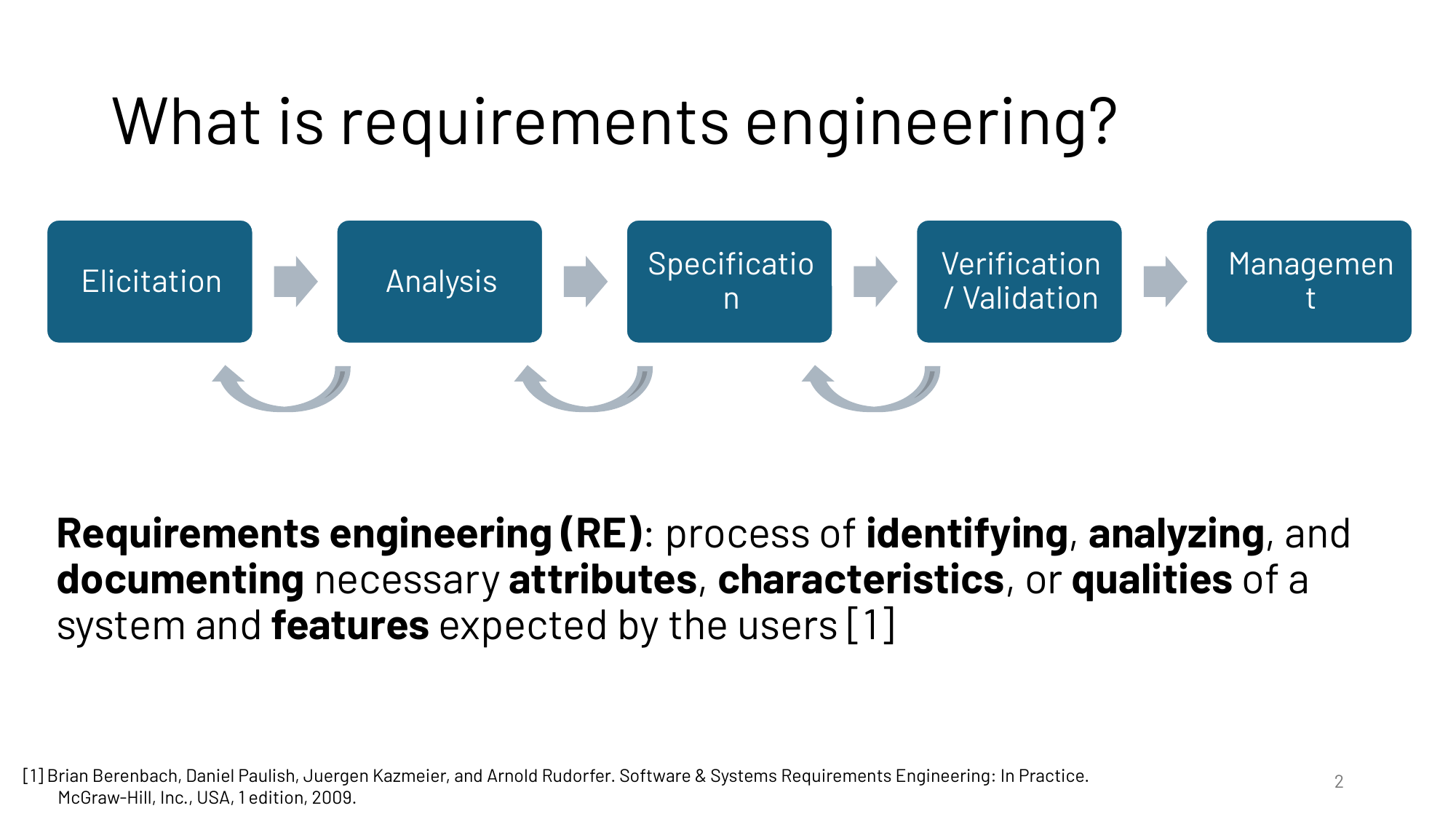

# What is requirements engineering?
Elicitation

Analysis

Specification

Verification / Validation

Management

Requirements engineering (RE): process of identifying, analyzing, and documenting necessary attributes, characteristics, or qualities of a system and features expected by the users [1]
[1] Brian Berenbach, Daniel Paulish, Juergen Kazmeier, and Arnold Rudorfer. Software & Systems Requirements Engineering: In Practice. McGraw-Hill, Inc., USA, 1 edition, 2009.
2